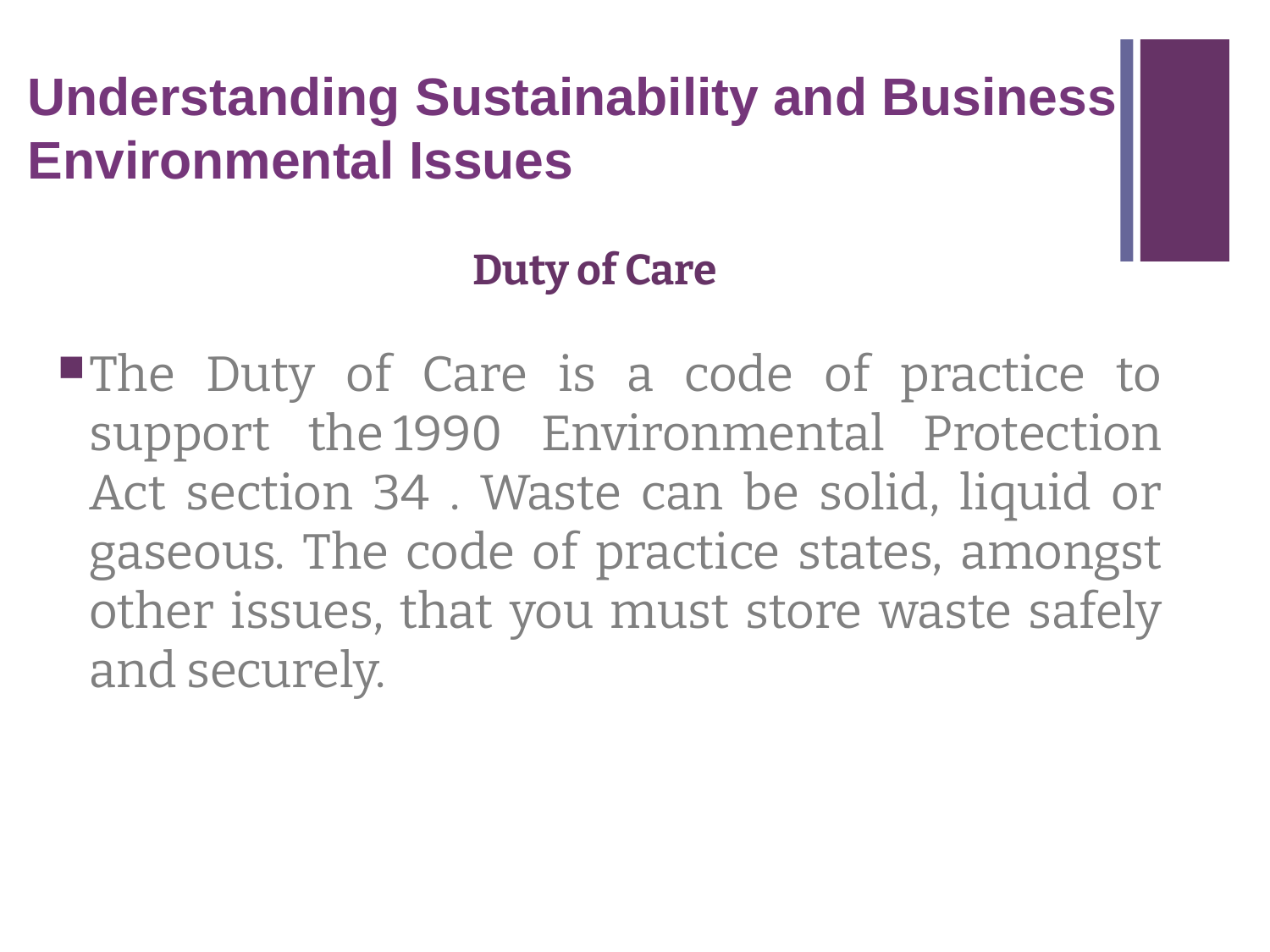

Understanding Sustainability and Business  Environmental Issues
Duty of Care

The Duty of Care is a code of practice to support the 1990 Environmental Protection Act section 34 . Waste can be solid, liquid or gaseous. The code of practice states, amongst other issues, that you must store waste safely and securely.